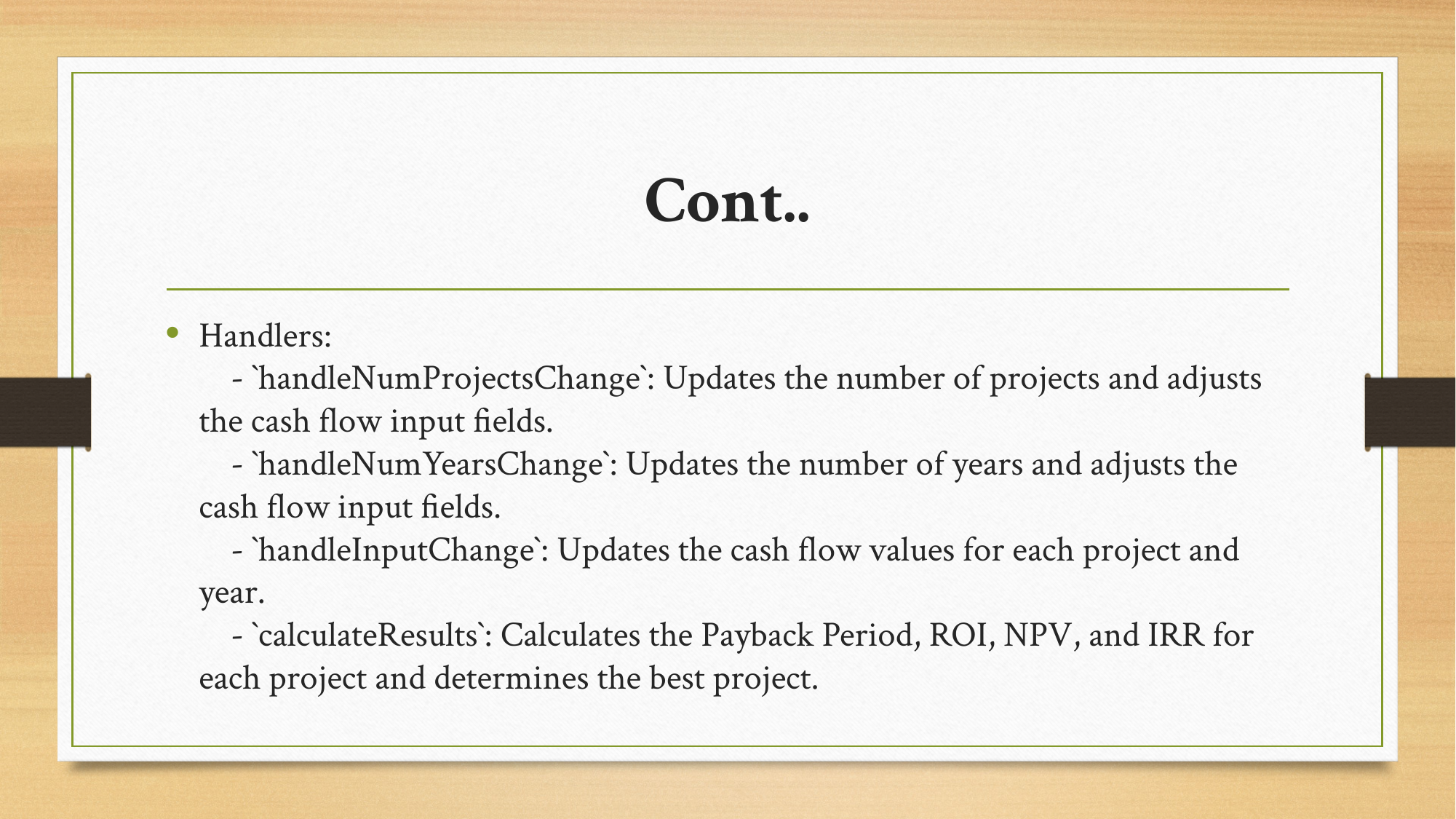

# Cont..
Handlers:
    - `handleNumProjectsChange`: Updates the number of projects and adjusts the cash flow input fields.
    - `handleNumYearsChange`: Updates the number of years and adjusts the cash flow input fields.
    - `handleInputChange`: Updates the cash flow values for each project and year.
    - `calculateResults`: Calculates the Payback Period, ROI, NPV, and IRR for each project and determines the best project.